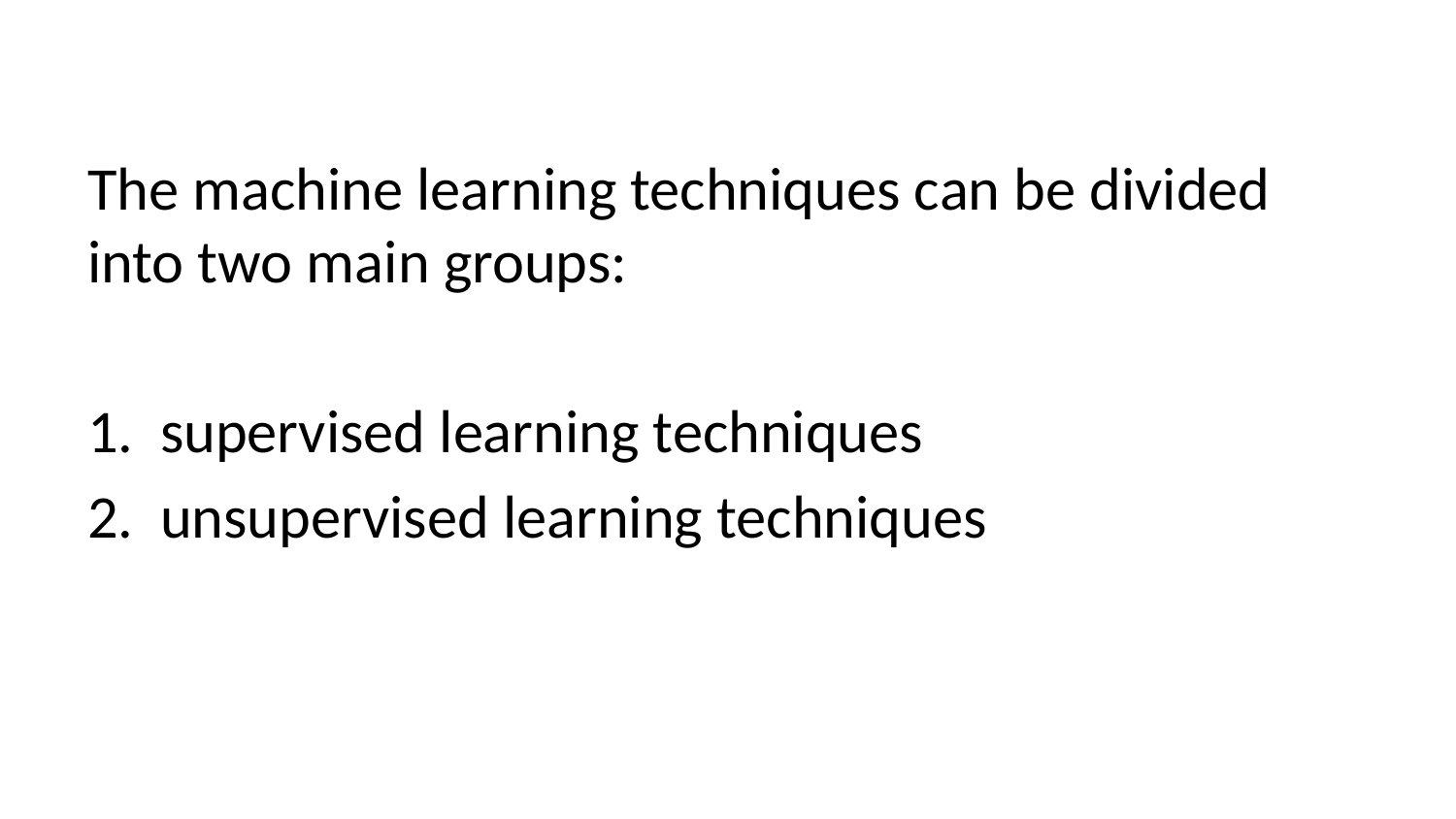

The machine learning techniques can be divided into two main groups:

supervised learning techniques
unsupervised learning techniques